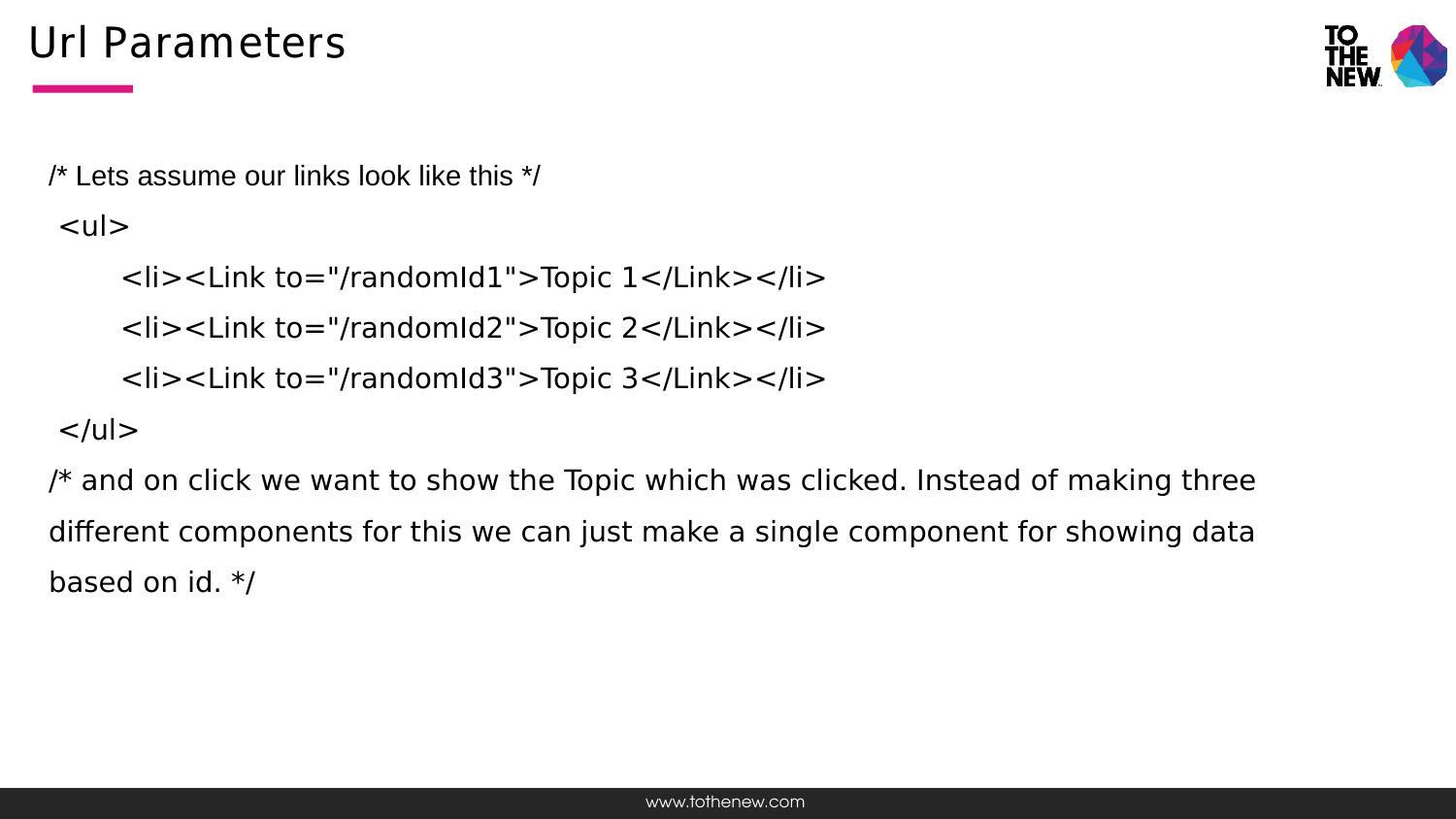

# Url Parameters
/* Lets assume our links look like this */
 <ul>
        <li><Link to="/randomId1">Topic 1</Link></li>
        <li><Link to="/randomId2">Topic 2</Link></li>
        <li><Link to="/randomId3">Topic 3</Link></li>
 </ul>
/* and on click we want to show the Topic which was clicked. Instead of making three different components for this we can just make a single component for showing data based on id. */